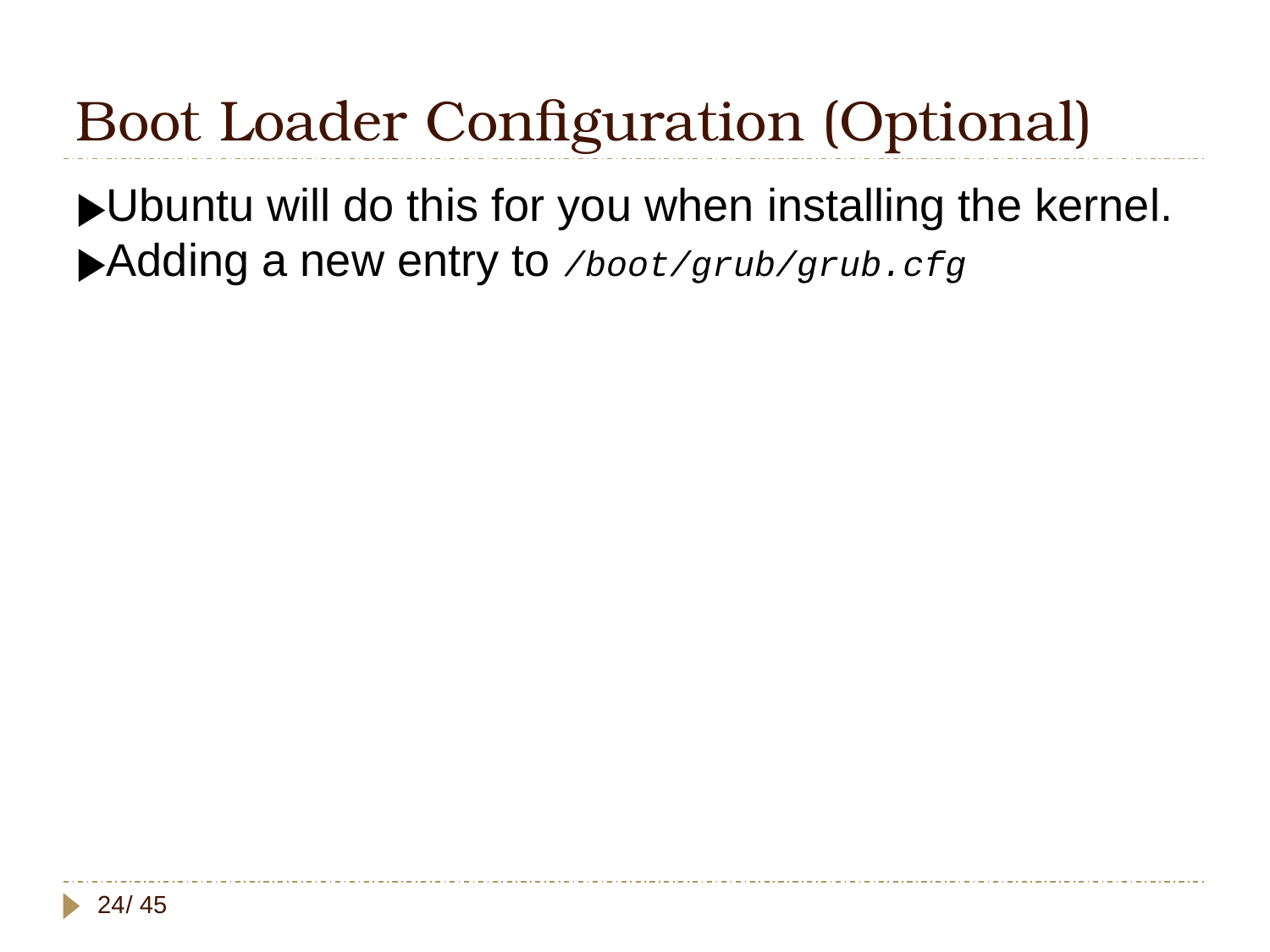

Boot Loader Configuration (Optional)
Ubuntu will do this for you when installing the kernel.
Adding a new entry to /boot/grub/grub.cfg
/ 45
24